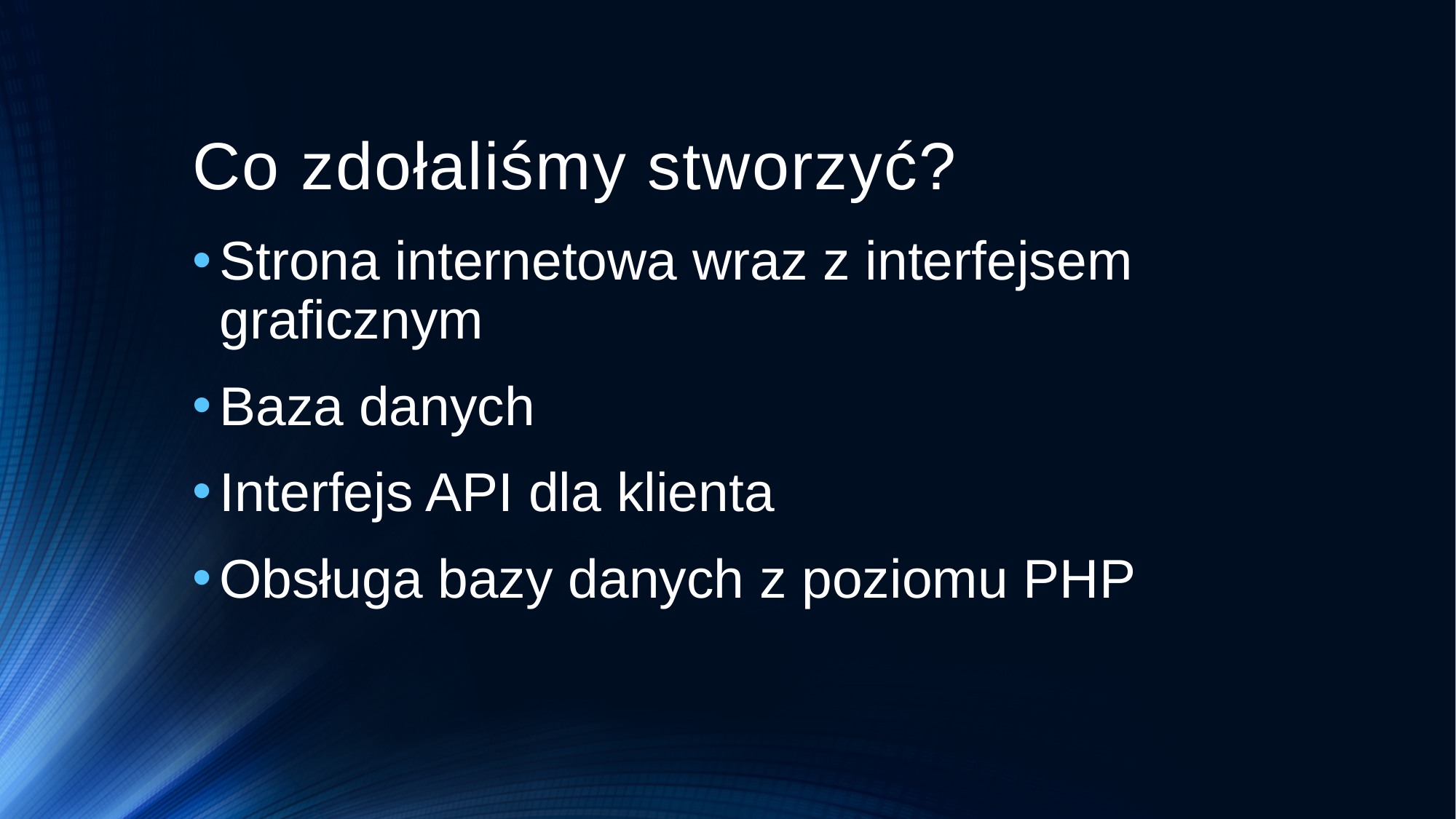

# Co zdołaliśmy stworzyć?
Strona internetowa wraz z interfejsem graficznym
Baza danych
Interfejs API dla klienta
Obsługa bazy danych z poziomu PHP